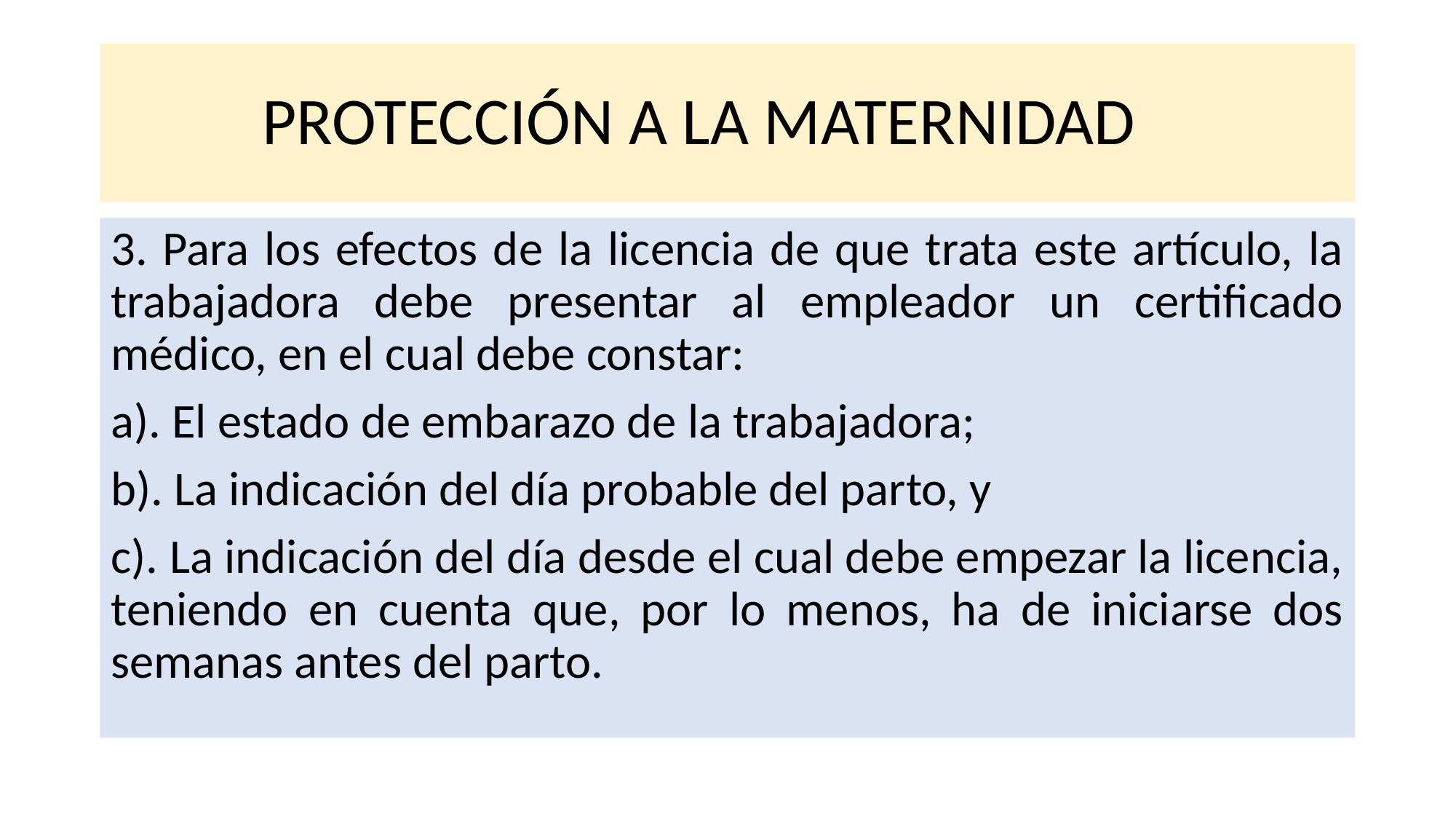

# PROTECCIÓN A LA MATERNIDAD
3. Para los efectos de la licencia de que trata este artículo, la trabajadora debe presentar al empleador un certificado médico, en el cual debe constar:
a). El estado de embarazo de la trabajadora;
b). La indicación del día probable del parto, y
c). La indicación del día desde el cual debe empezar la licencia, teniendo en cuenta que, por lo menos, ha de iniciarse dos semanas antes del parto.